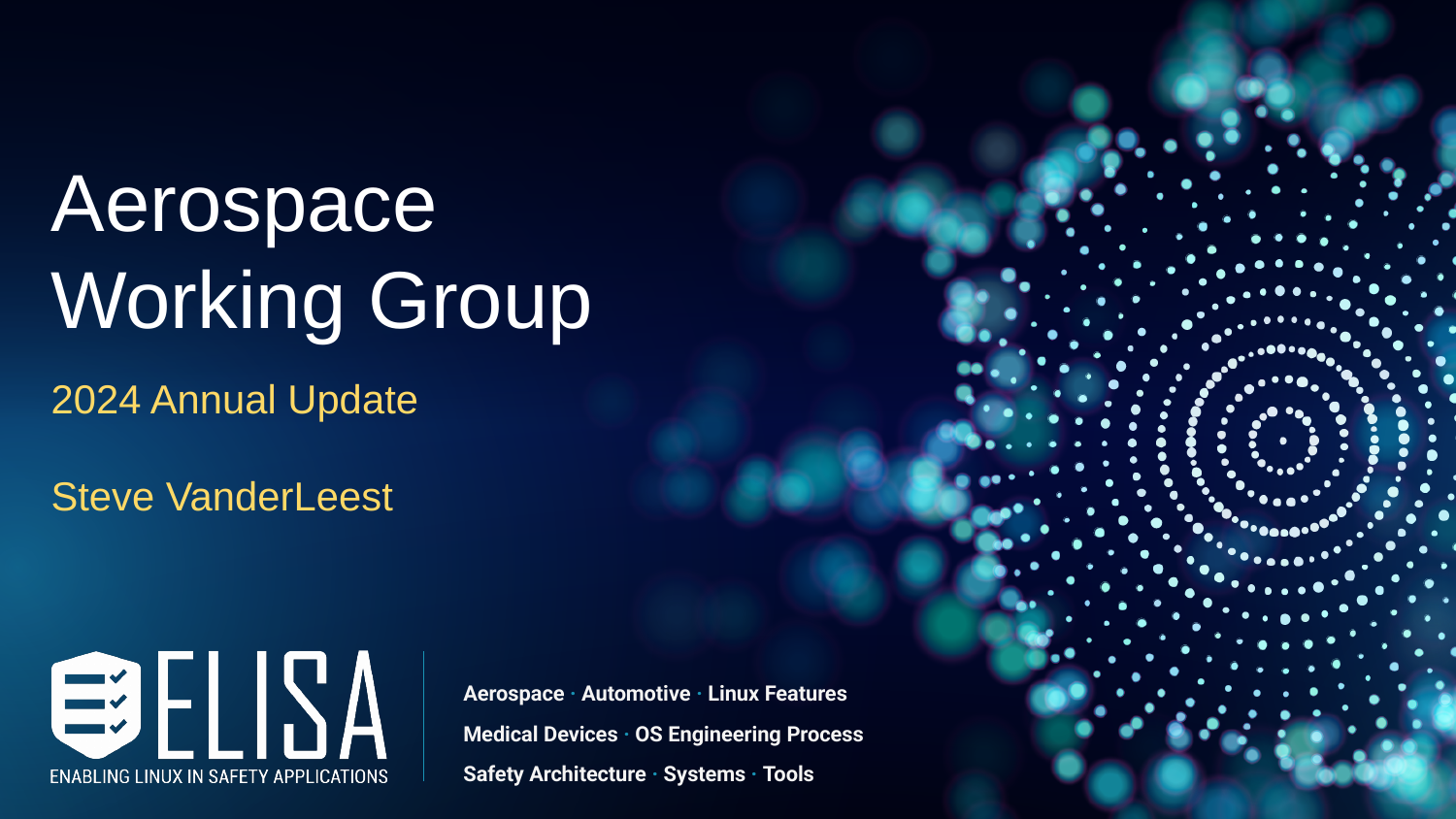

# Aerospace Working Group
2024 Annual Update
Steve VanderLeest